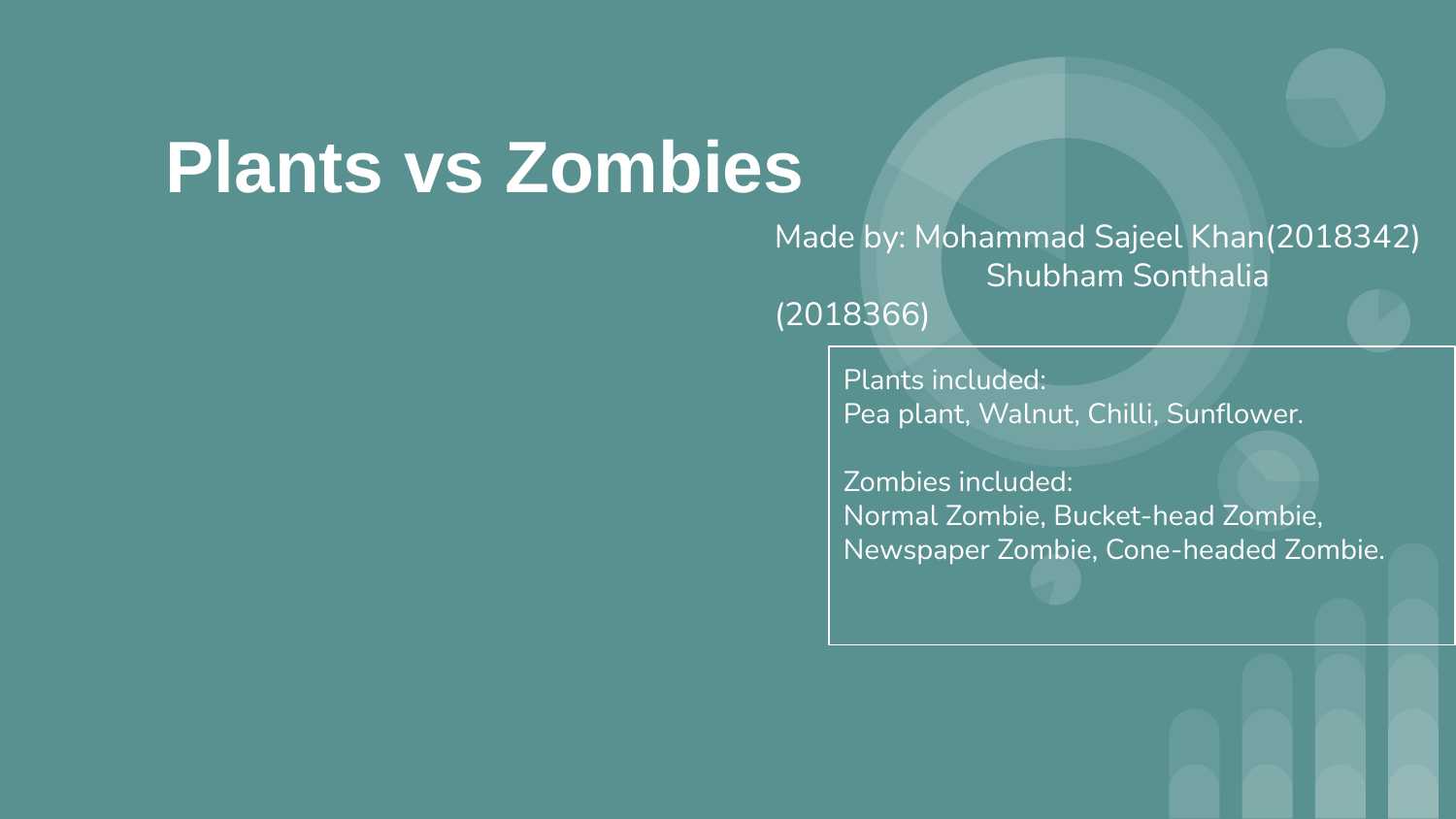

# Plants vs Zombies
Made by: Mohammad Sajeel Khan(2018342)
	        Shubham Sonthalia (2018366)
Plants included:
Pea plant, Walnut, Chilli, Sunflower.

Zombies included:
Normal Zombie, Bucket-head Zombie, Newspaper Zombie, Cone-headed Zombie.